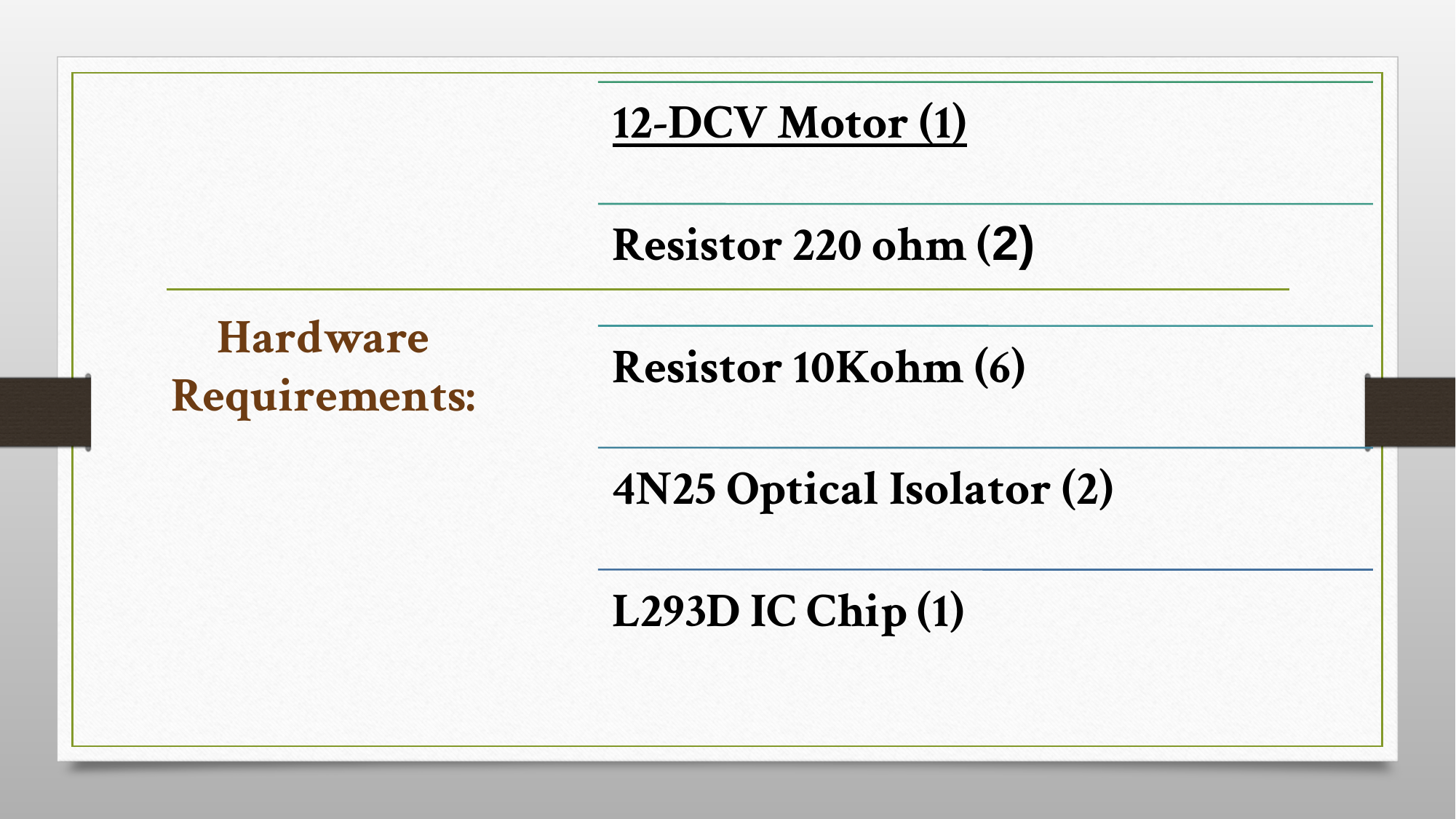

# Hardware Requirements:
12-DCV Motor (1)
Resistor 220 ohm (2)
Resistor 10Kohm (6)
4N25 Optical Isolator (2)
L293D IC Chip (1)